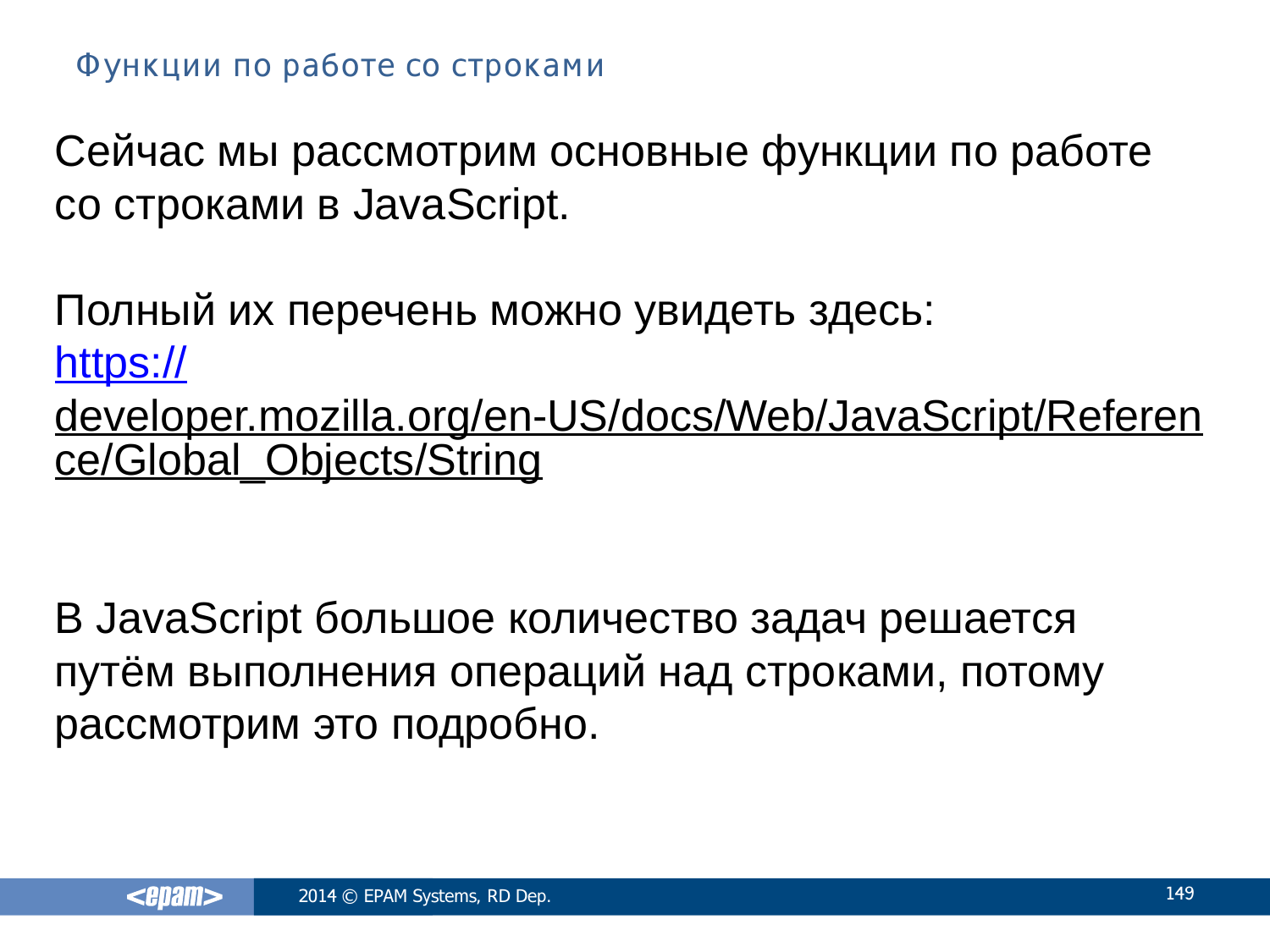

# Функции по работе со строками
Сейчас мы рассмотрим основные функции по работе со строками в JavaScript.

Полный их перечень можно увидеть здесь:
https://developer.mozilla.org/en-US/docs/Web/JavaScript/Reference/Global_Objects/String

В JavaScript большое количество задач решается путём выполнения операций над строками, потому рассмотрим это подробно.
149
2014 © EPAM Systems, RD Dep.